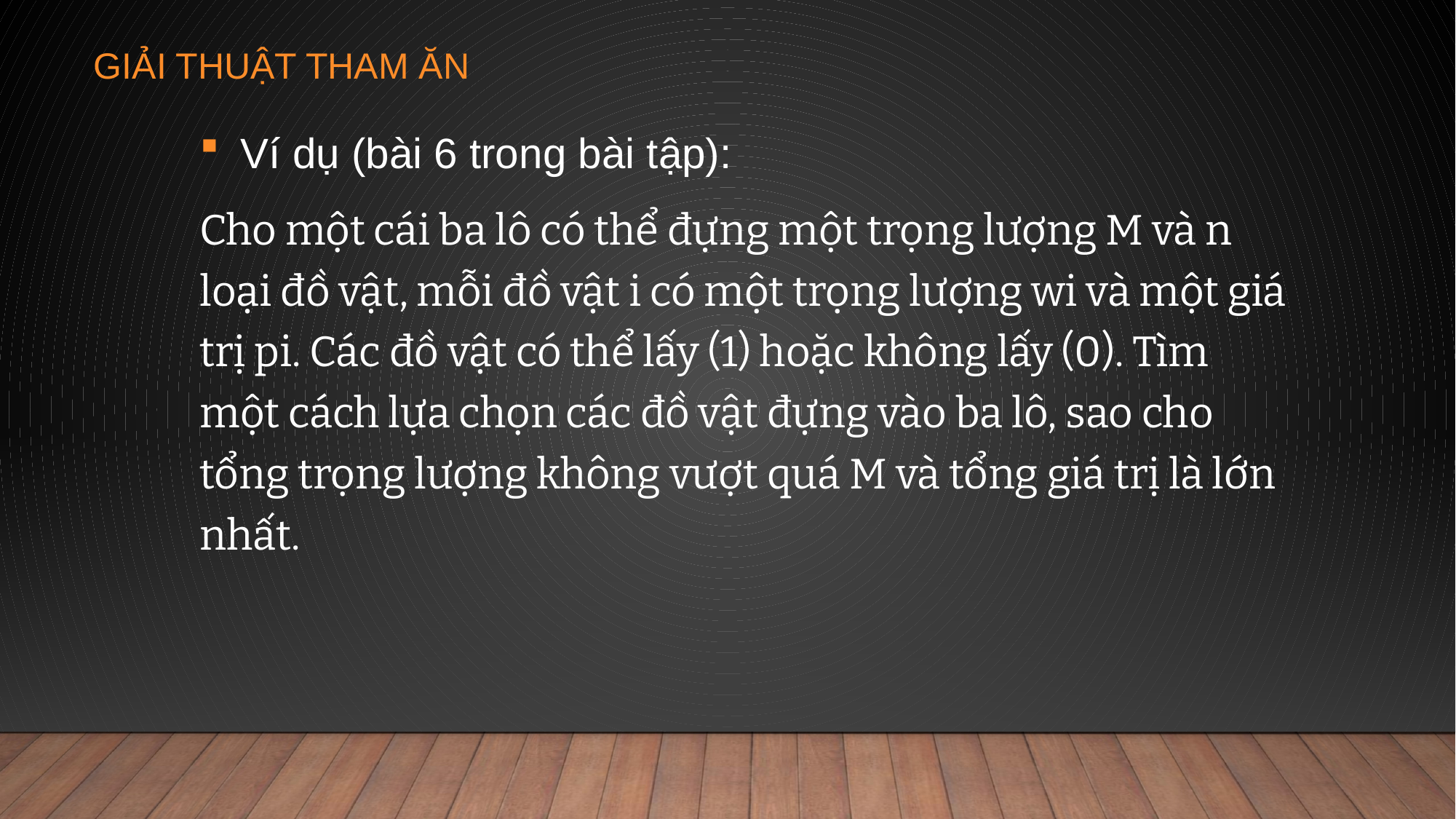

# Giải thuật tham ăn
Ví dụ (bài 6 trong bài tập):
Cho một cái ba lô có thể đựng một trọng lượng M và n loại đồ vật, mỗi đồ vật i có một trọng lượng wi và một giá trị pi. Các đồ vật có thể lấy (1) hoặc không lấy (0). Tìm một cách lựa chọn các đồ vật đựng vào ba lô, sao cho tổng trọng lượng không vượt quá M và tổng giá trị là lớn nhất.